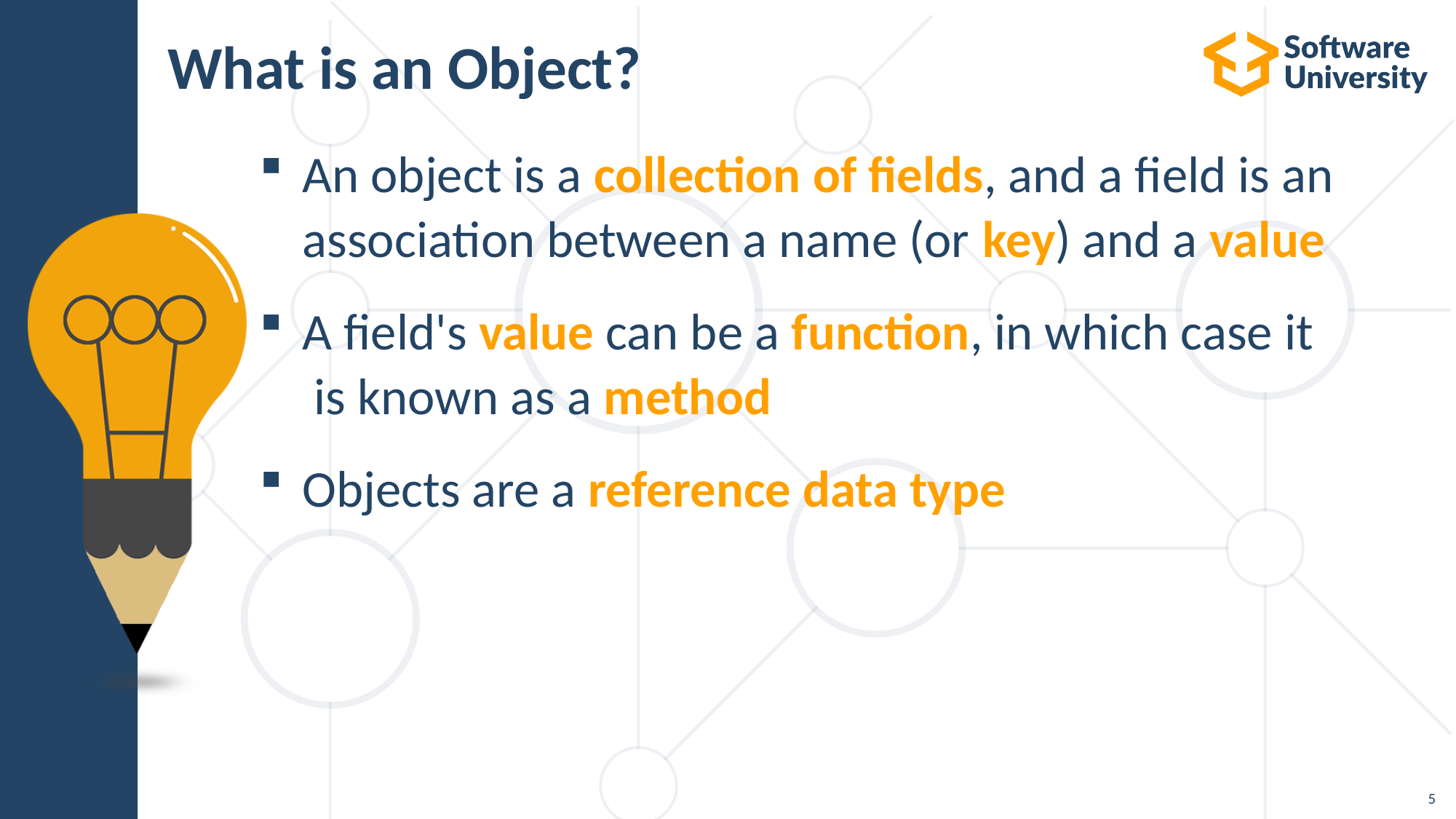

# What is an Object?
An object is a collection of fields, and a field is an
association between a name (or key) and a value
A field's value can be a function, in which case it
 is known as a method
Objects are a reference data type
5